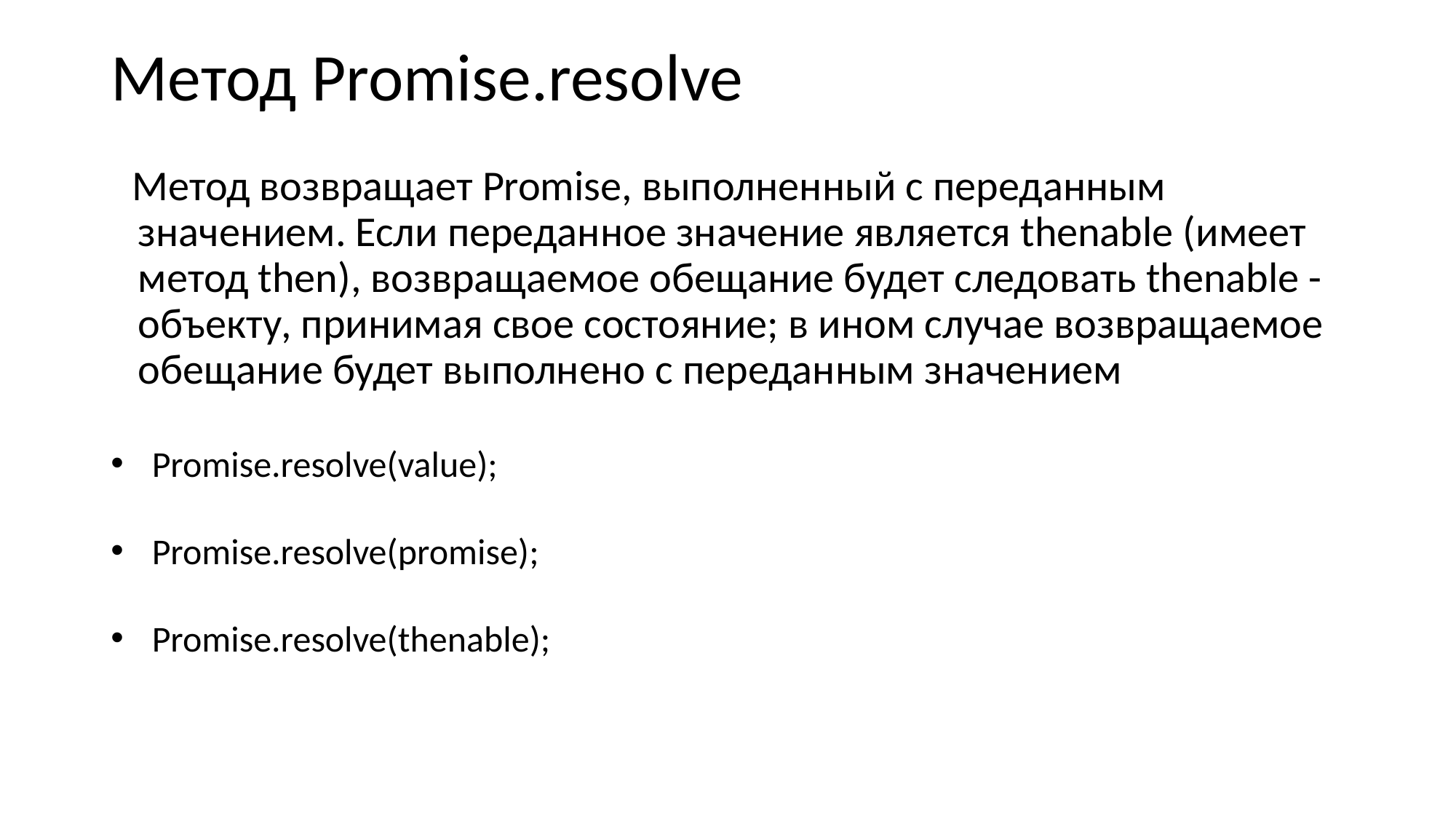

# Метод Promise.resolve
Метод возвращает Promise, выполненный с переданным значением. Если переданное значение является thenable (имеет метод then), возвращаемое обещание будет следовать thenable - объекту, принимая свое состояние; в ином случае возвращаемое обещание будет выполнено с переданным значением
Promise.resolve(value);

Promise.resolve(promise);

Promise.resolve(thenable);